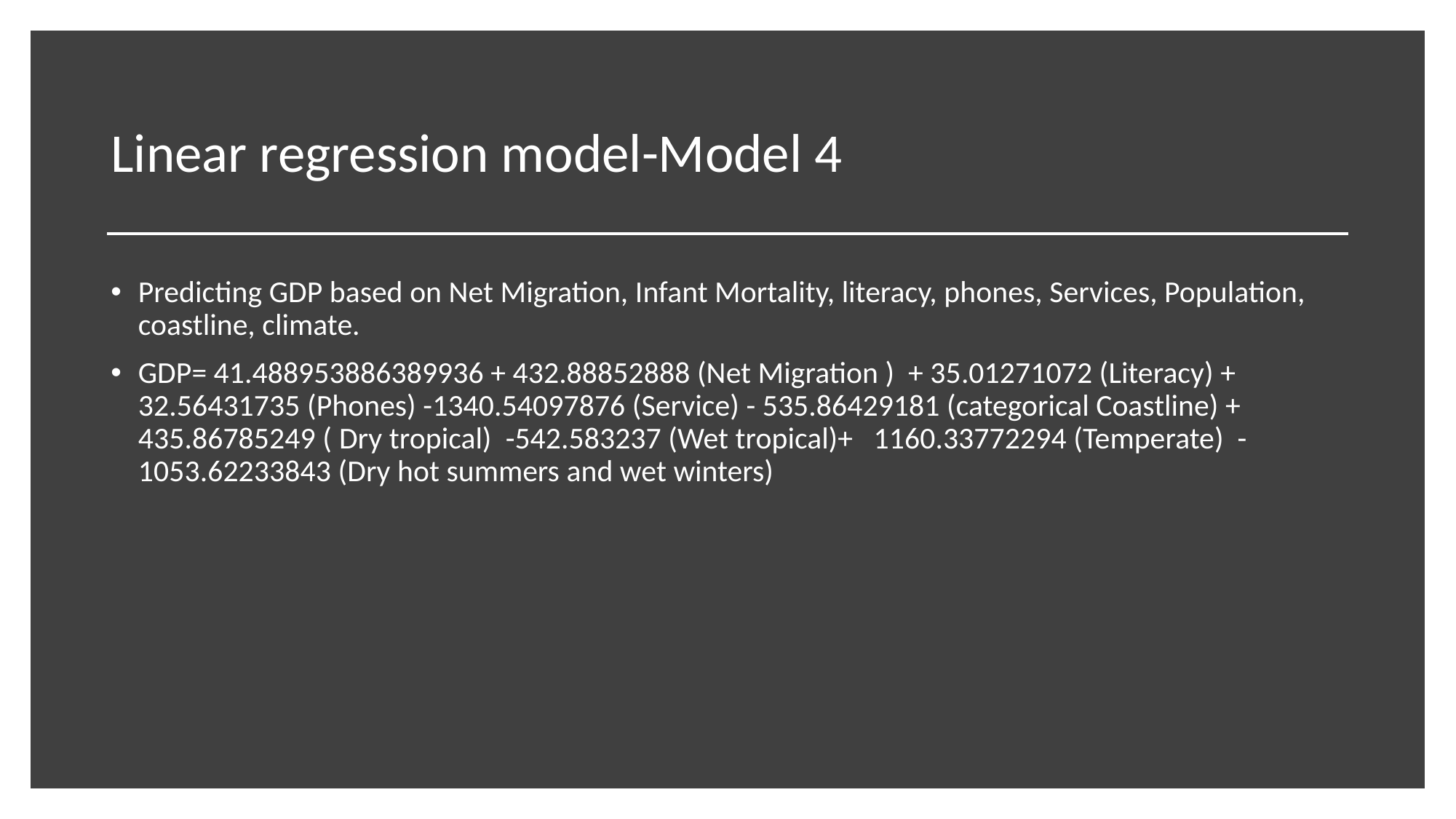

# Linear regression model-Model 4
Predicting GDP based on Net Migration, Infant Mortality, literacy, phones, Services, Population, coastline, climate.
GDP= 41.488953886389936 + 432.88852888 (Net Migration )  + 35.01271072 (Literacy) + 32.56431735 (Phones) -1340.54097876 (Service) - 535.86429181 (categorical Coastline) + 435.86785249 ( Dry tropical)  -542.583237 (Wet tropical)+   1160.33772294 (Temperate)  -1053.62233843 (Dry hot summers and wet winters)